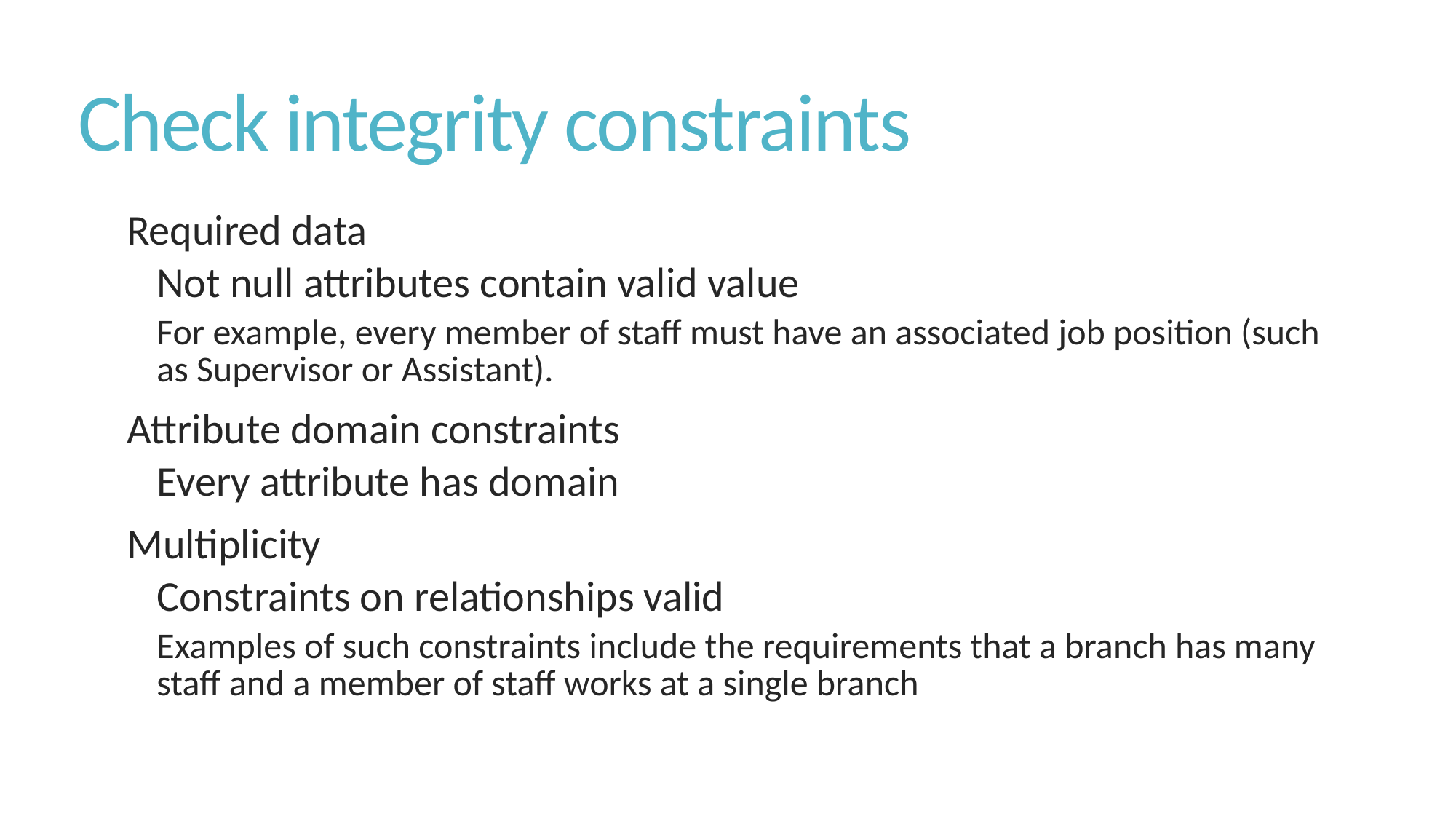

# Check integrity constraints
Required data
Not null attributes contain valid value
For example, every member of staff must have an associated job position (such as Supervisor or Assistant).
Attribute domain constraints
Every attribute has domain
Multiplicity
Constraints on relationships valid
Examples of such constraints include the requirements that a branch has many staff and a member of staff works at a single branch
23